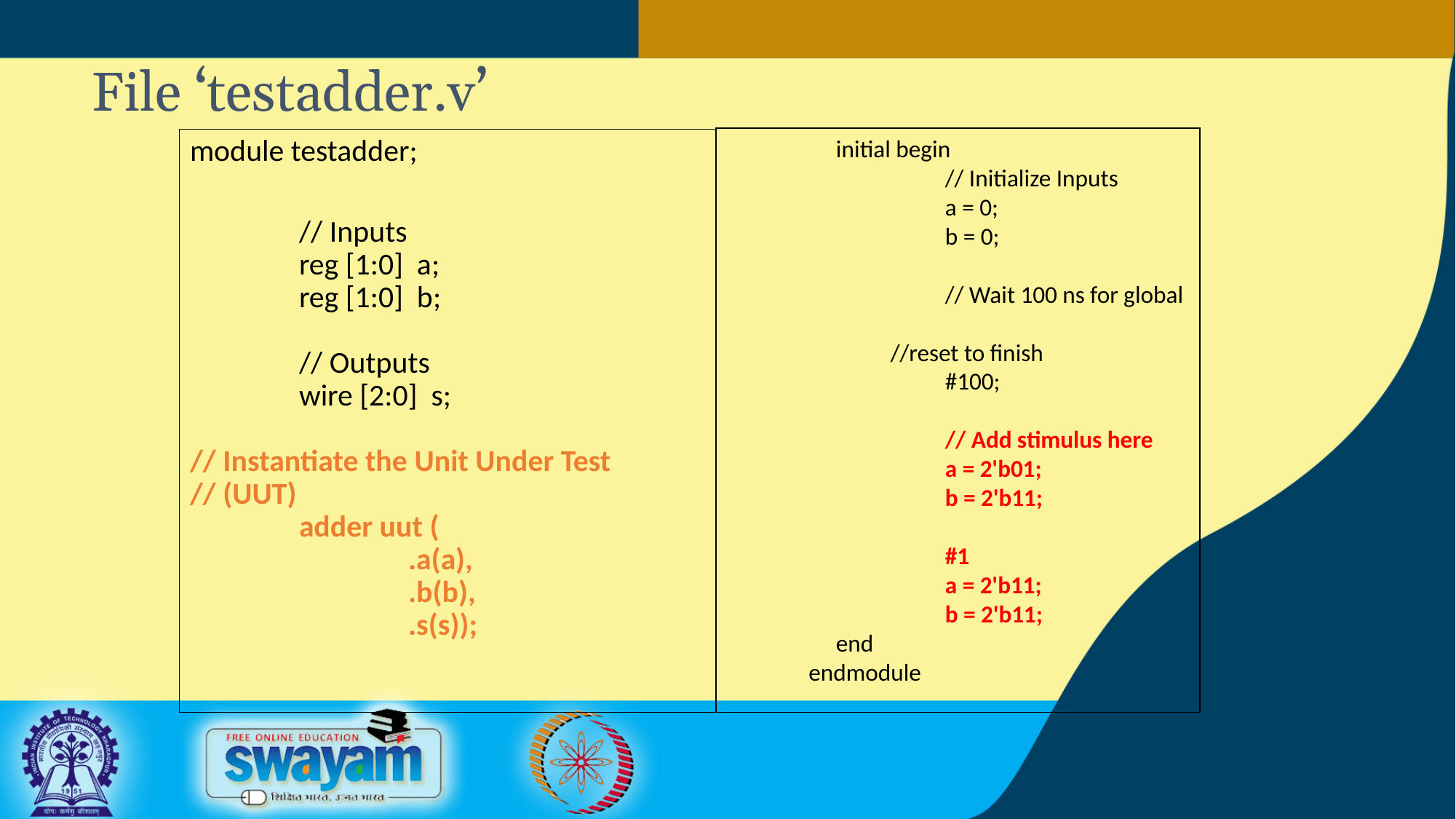

# File ‘testadder.v’
	initial begin
		// Initialize Inputs
		a = 0;
		b = 0;

		// Wait 100 ns for global
                              //reset to finish
		#100;

		// Add stimulus here
		a = 2'b01;
		b = 2'b11;

		#1
		a = 2'b11;
		b = 2'b11;
	end
               endmodule
module testadder;

	// Inputs
	reg [1:0]  a;
	reg [1:0]  b;

	// Outputs
	wire [2:0]  s;

// Instantiate the Unit Under Test
// (UUT)
	adder uut (
		.a(a),
		.b(b),
		.s(s));